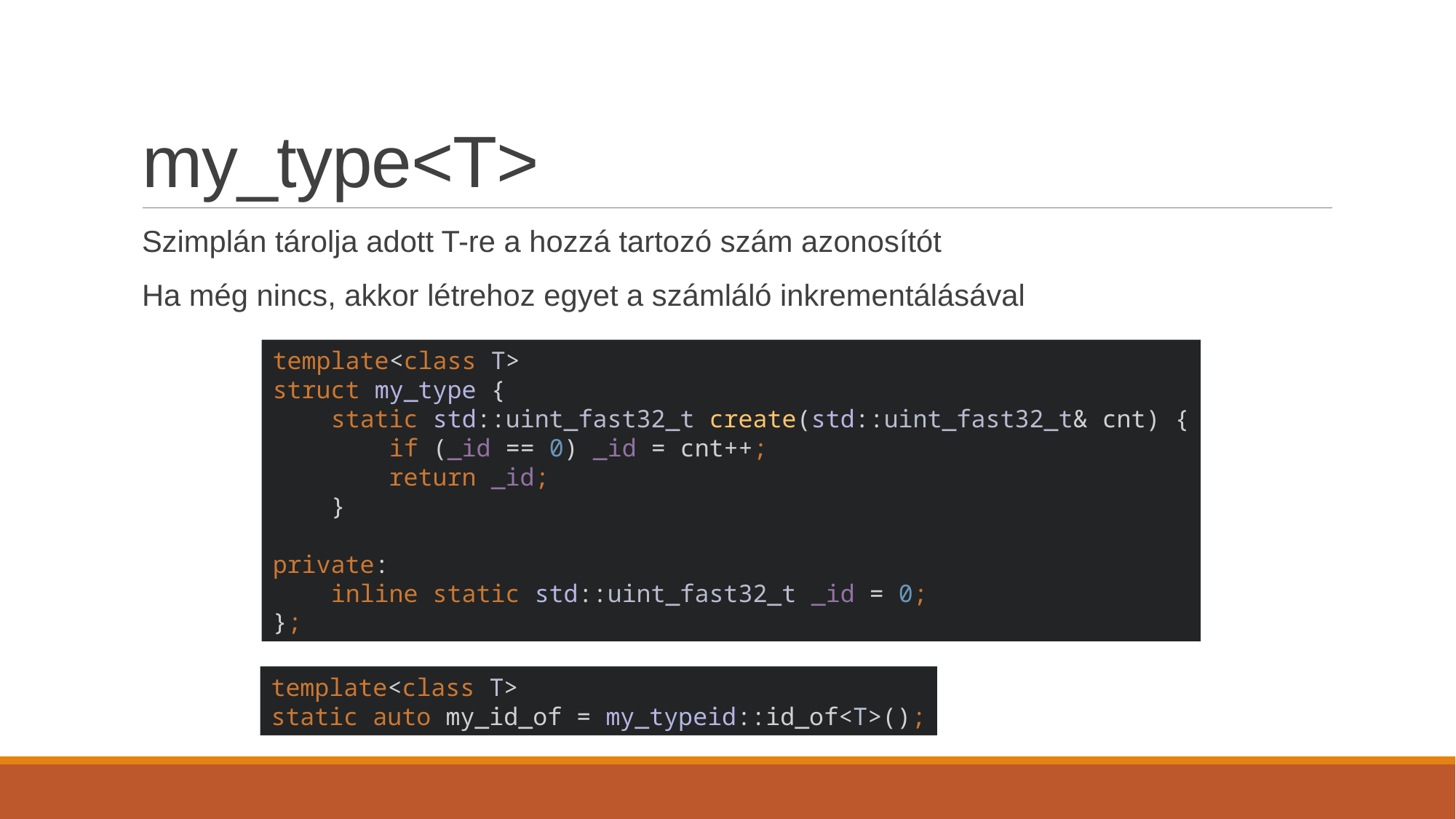

# my_type<T>
Szimplán tárolja adott T-re a hozzá tartozó szám azonosítót
Ha még nincs, akkor létrehoz egyet a számláló inkrementálásával
template<class T>
struct my_type {
    static std::uint_fast32_t create(std::uint_fast32_t& cnt) {
        if (_id == 0) _id = cnt++;
        return _id;
    }
private:
    inline static std::uint_fast32_t _id = 0;
};
template<class T>
struct my_type {
    static std::uint_fast32_t create(std::uint_fast32_t& cnt) {
        if (_id == 0) _id = cnt++;
        return _id;
    }
private:
    inline static std::uint_fast32_t _id = 0;
};
template<class T>
struct my_type {
    static std::uint_fast32_t create(std::uint_fast32_t& cnt) {
        if (_id == 0) _id = cnt++;
        return _id;
    }
private:
    inline static std::uint_fast32_t _id = 0;
};
template<class T>
static auto my_id_of = my_typeid::id_of<T>();